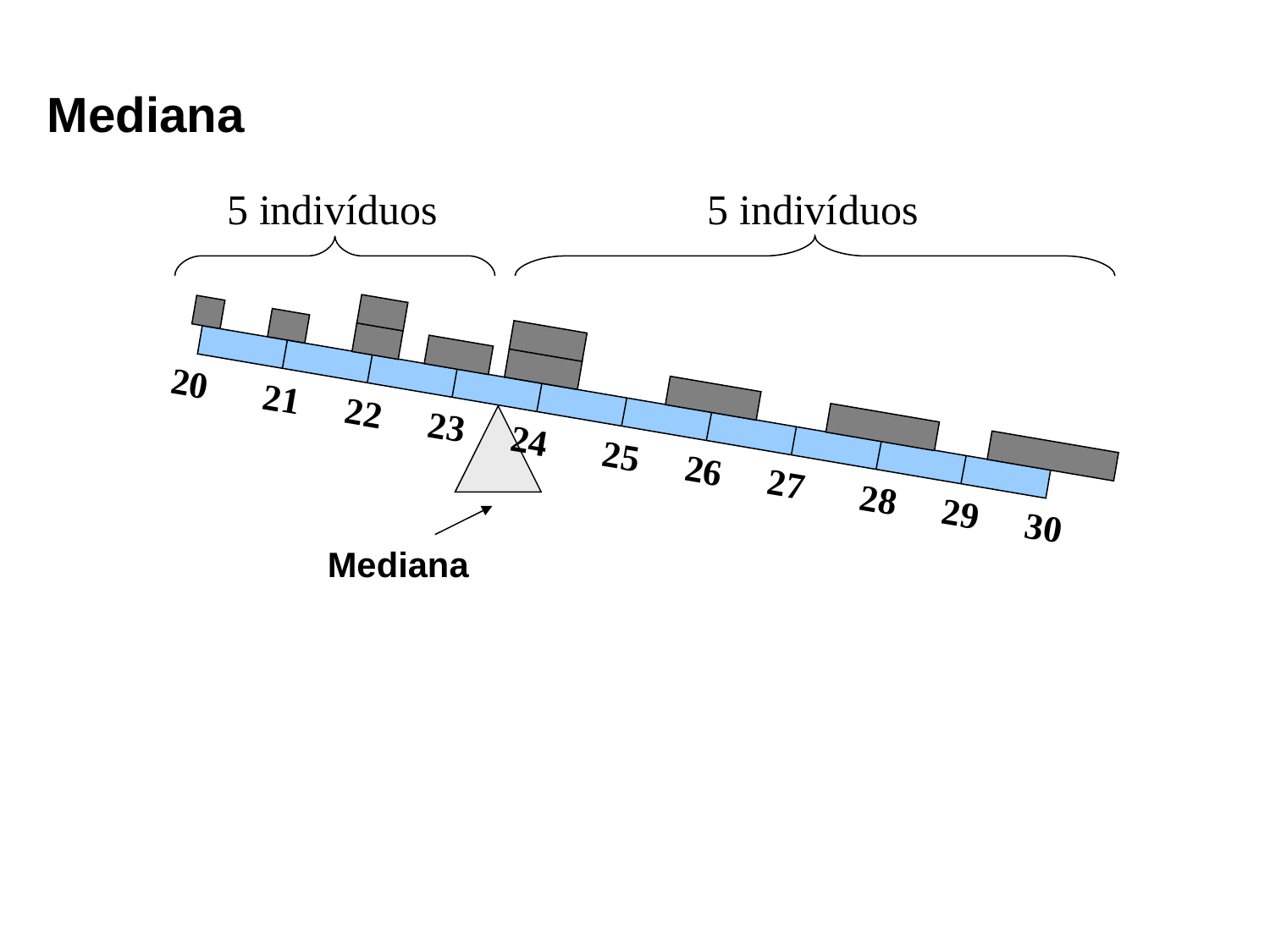

Mediana

5 indivíduos
5 indivíduos

20      21     22     23     24      25     26     27      28     29     30

Mediana